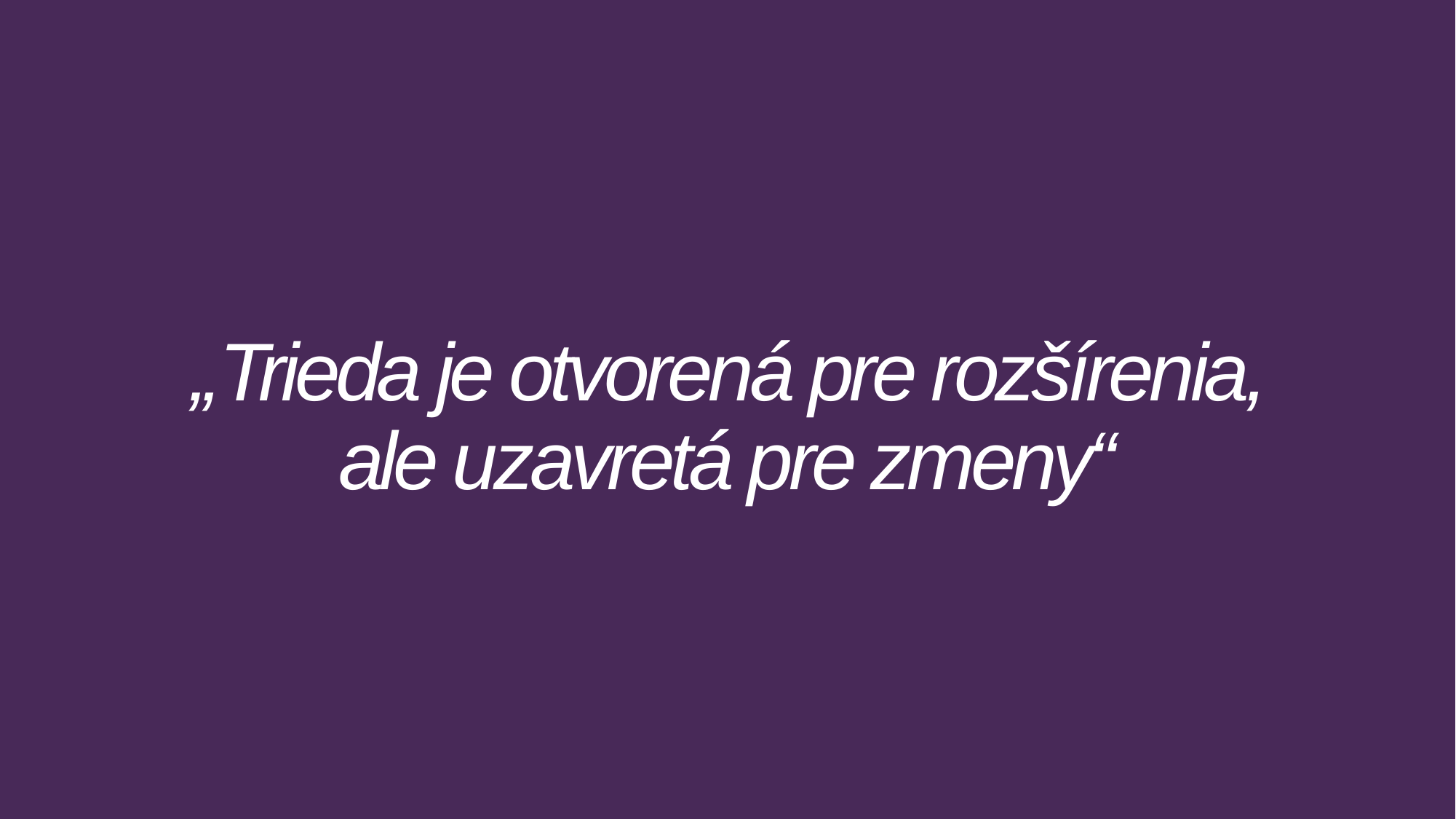

# „Trieda je otvorená pre rozšírenia, ale uzavretá pre zmeny“